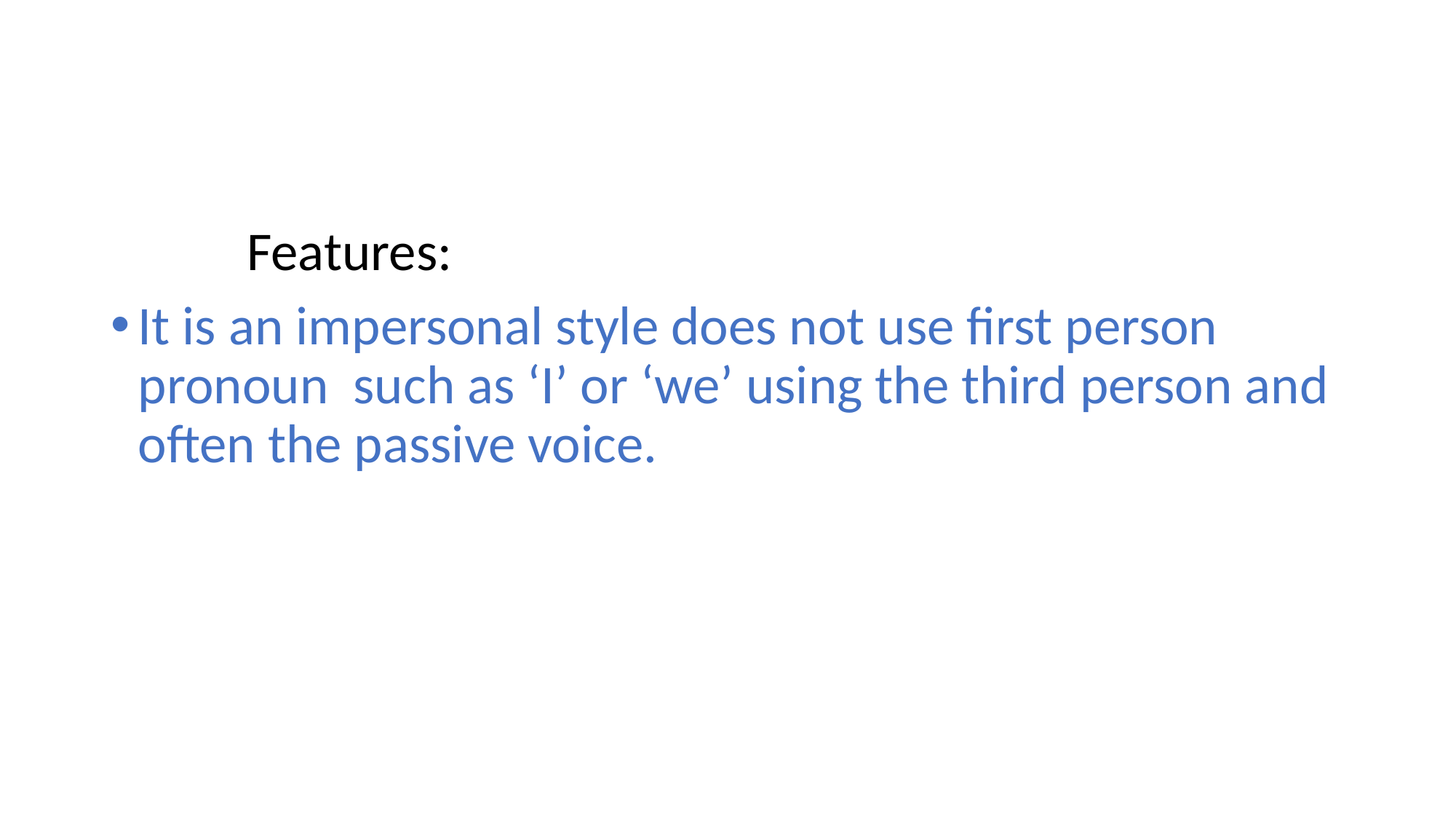

Features:
It is an impersonal style does not use first person pronoun  such as ‘I’ or ‘we’ using the third person and often the passive voice.